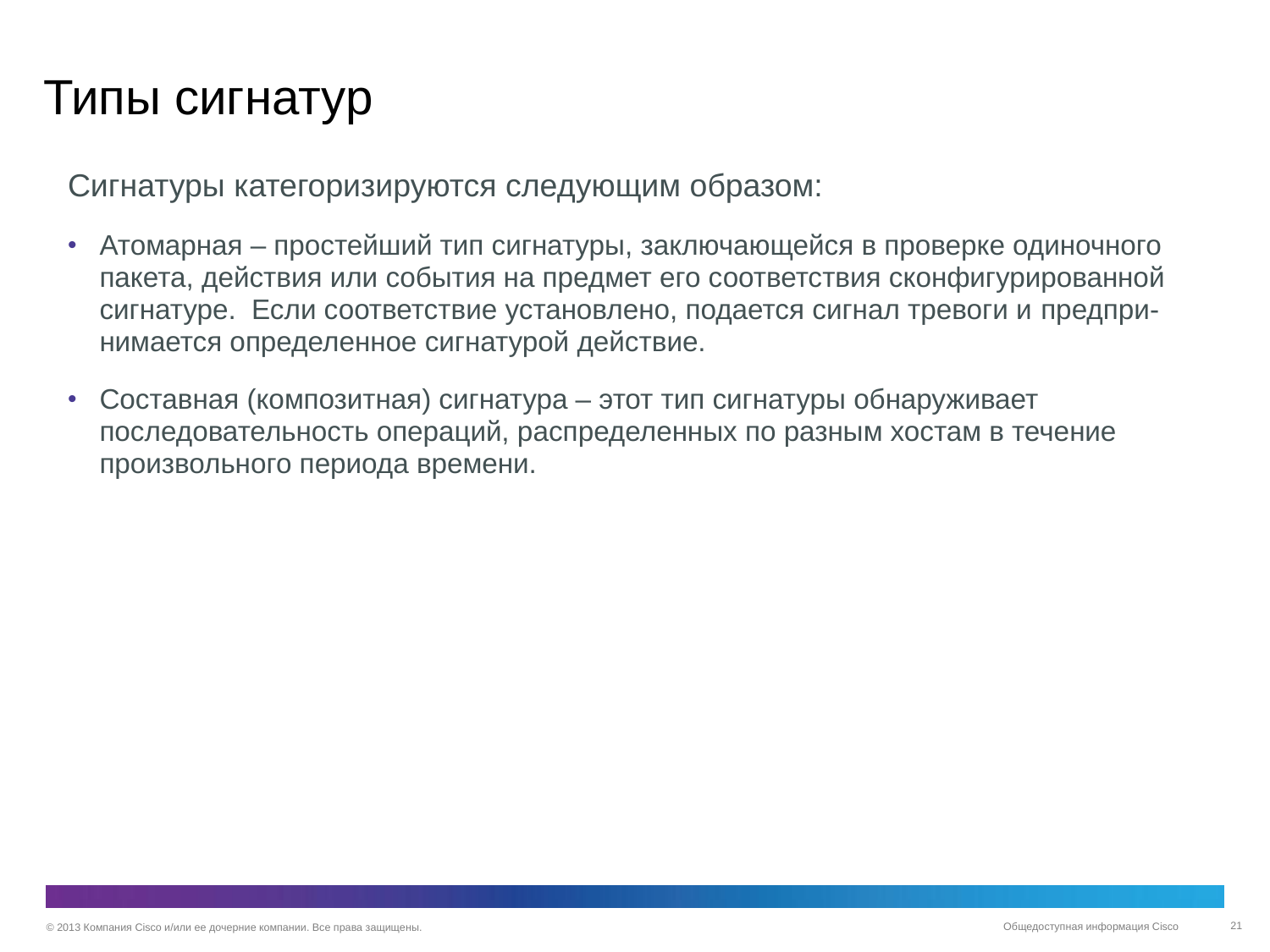

# Типы сигнатур
Сигнатуры категоризируются следующим образом:
Атомарная – простейший тип сигнатуры, заключающейся в проверке одиночного пакета, действия или события на предмет его соответствия сконфигурированной сигнатуре.  Если соответствие установлено, подается сигнал тревоги и предпри-нимается определенное сигнатурой действие.
Составная (композитная) сигнатура – этот тип сигнатуры обнаруживает последовательность операций, распределенных по разным хостам в течение произвольного периода времени.